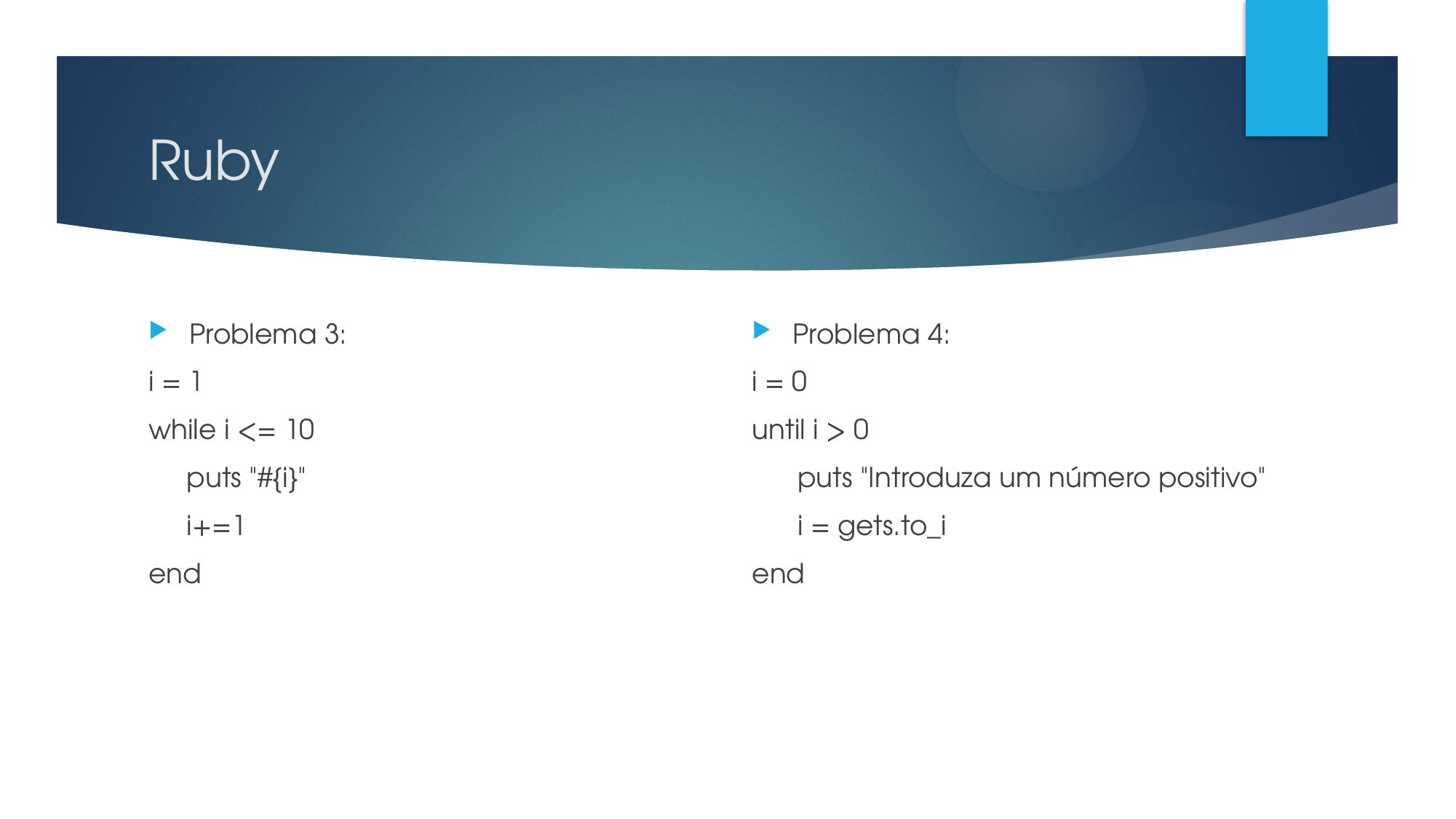

# Ruby
Problema 3:
i = 1
while i <= 10
     puts "#{i}"
     i+=1
end
Problema 4:
i = 0
until i > 0
      puts "Introduza um número positivo"
      i = gets.to_i
end